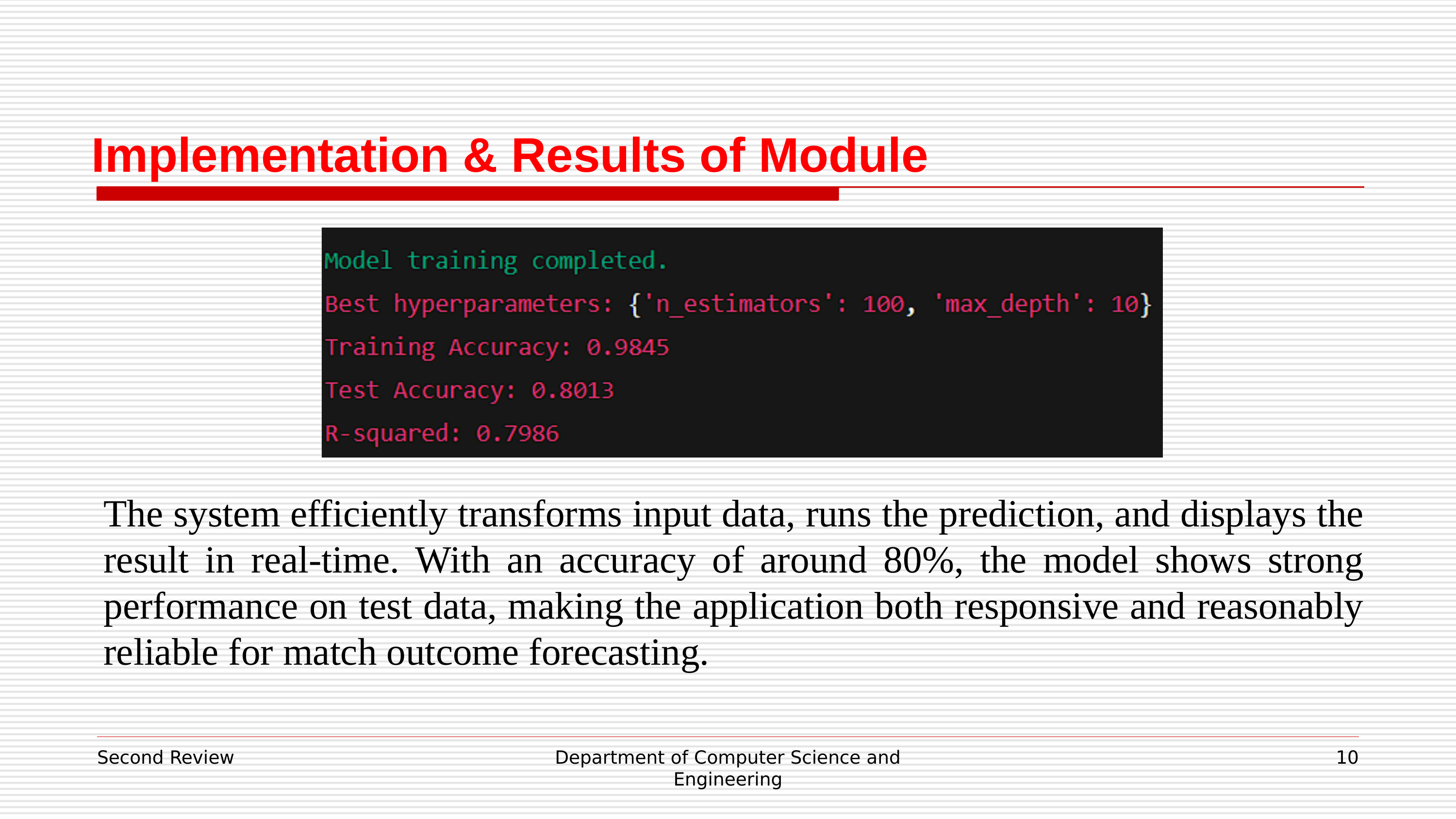

Implementation & Results of Module

The system efficiently transforms input data, runs the prediction, and displays the result in real-time. With an accuracy of around 80%, the model shows strong performance on test data, making the application both responsive and reasonably reliable for match outcome forecasting.

Second Review

Department of Computer Science and Engineering

10